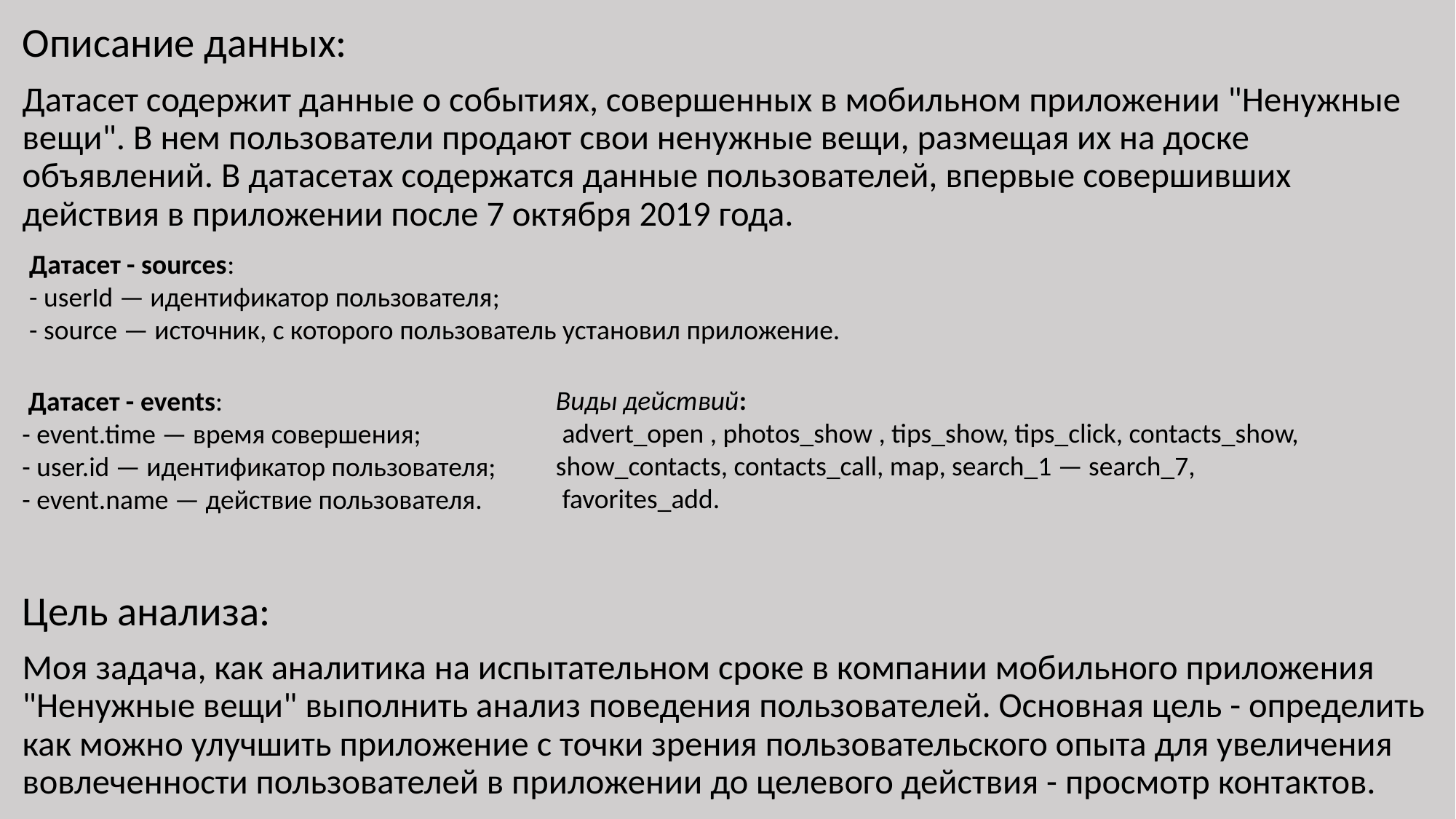

Описание данных:
Датасет содержит данные о событиях, совершенных в мобильном приложении "Ненужные вещи". В нем пользователи продают свои ненужные вещи, размещая их на доске объявлений. В датасетах содержатся данные пользователей, впервые совершивших действия в приложении после 7 октября 2019 года.

Цель анализа:
Моя задача, как аналитика на испытательном сроке в компании мобильного приложения "Ненужные вещи" выполнить анализ поведения пользователей. Основная цель - определить как можно улучшить приложение с точки зрения пользовательского опыта для увеличения вовлеченности пользователей в приложении до целевого действия - просмотр контактов.

Датасет - sources:
- userId — идентификатор пользователя;
- source — источник, с которого пользователь установил приложение.

Виды действий:
 advert_open , photos_show , tips_show, tips_click, contacts_show, show_contacts, contacts_call, map, search_1 — search_7,
 favorites_add.

 Датасет - events:
- event.time — время совершения;
- user.id — идентификатор пользователя;
- event.name — действие пользователя.

3